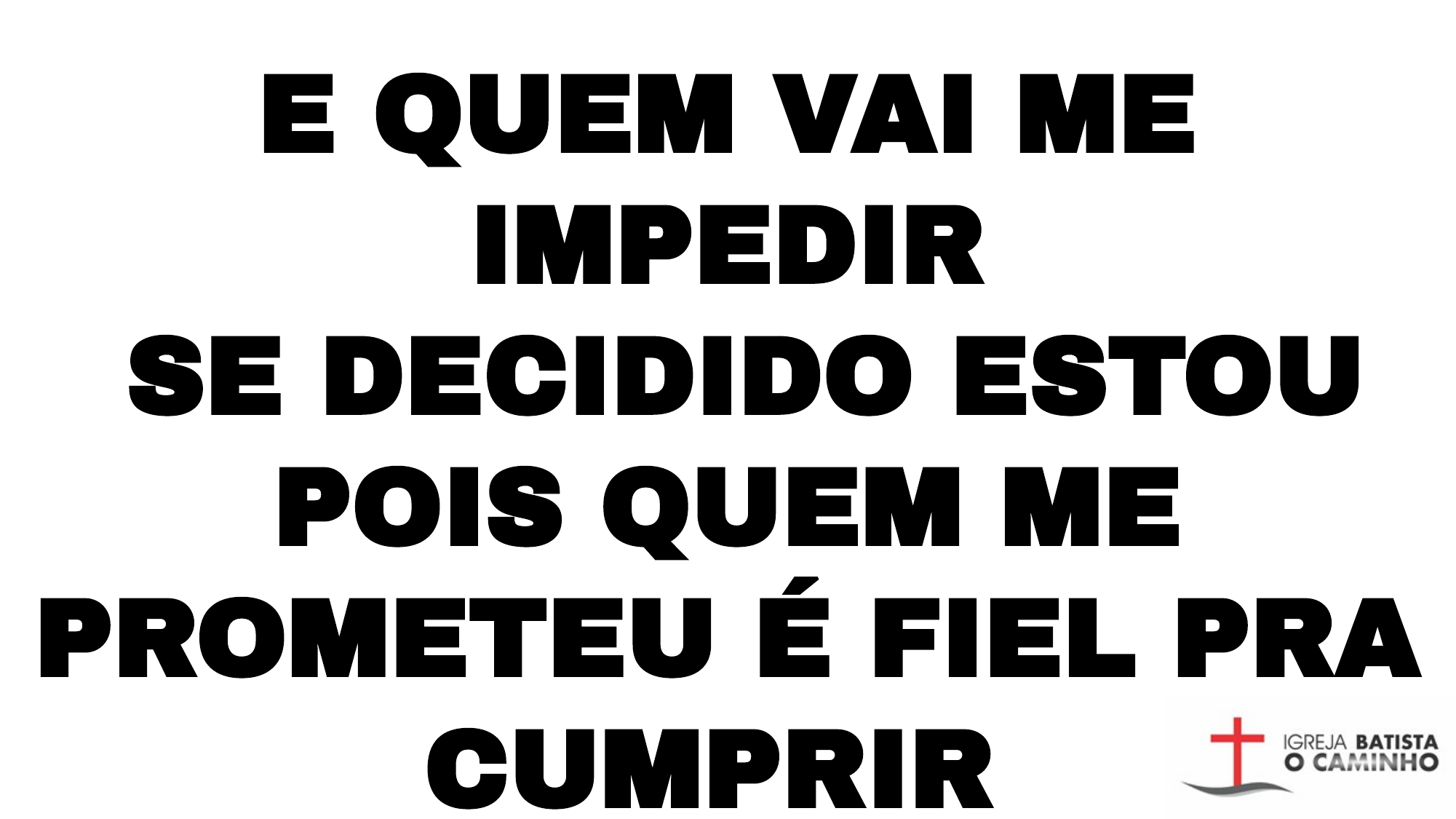

E QUEM VAI ME IMPEDIR
 SE DECIDIDO ESTOU POIS QUEM ME PROMETEU É FIEL PRA CUMPRIR